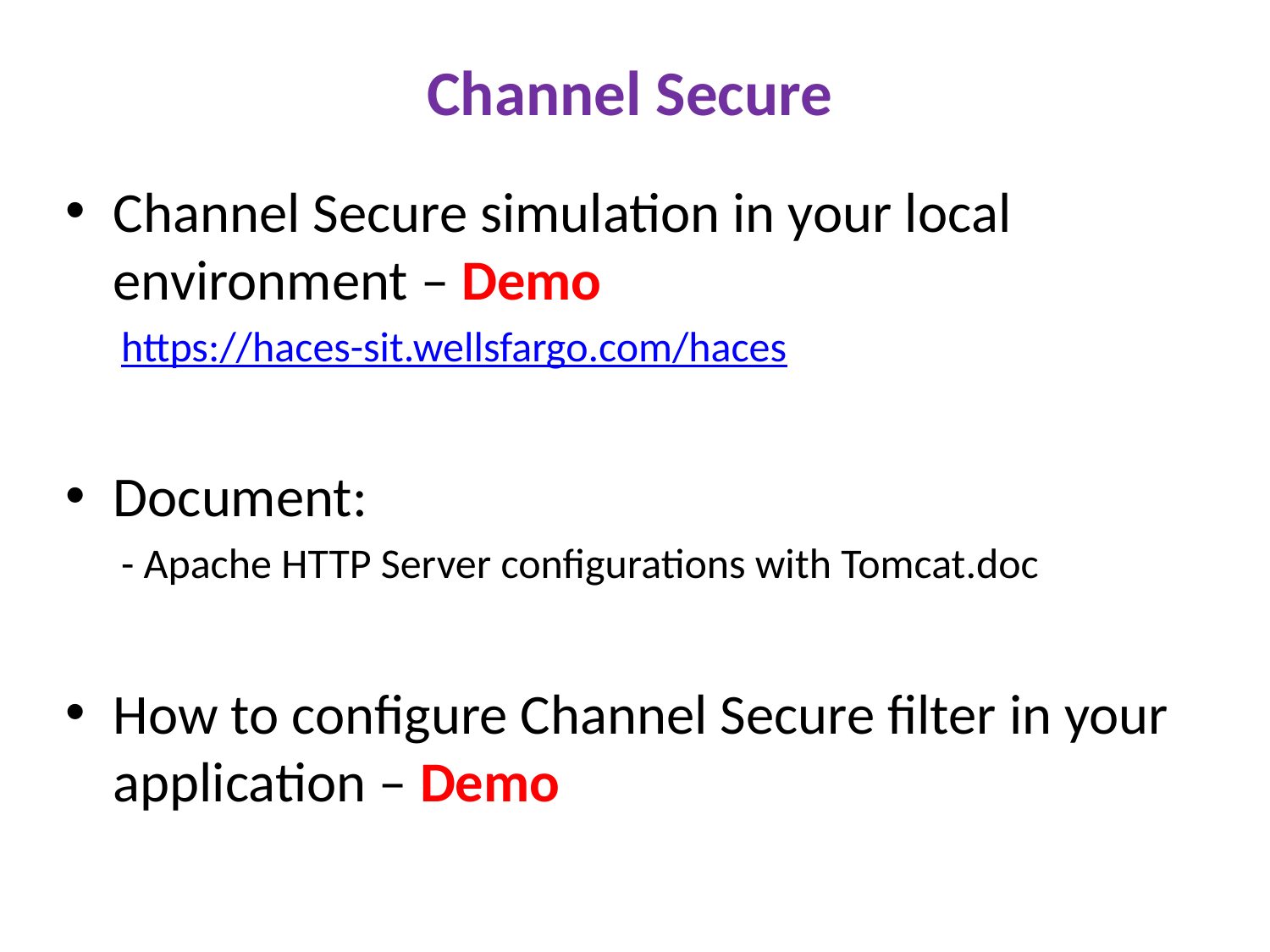

# Channel Secure
Channel Secure simulation in your local environment – Demo
https://haces-sit.wellsfargo.com/haces

Document:
- Apache HTTP Server configurations with Tomcat.doc

How to configure Channel Secure filter in your application – Demo